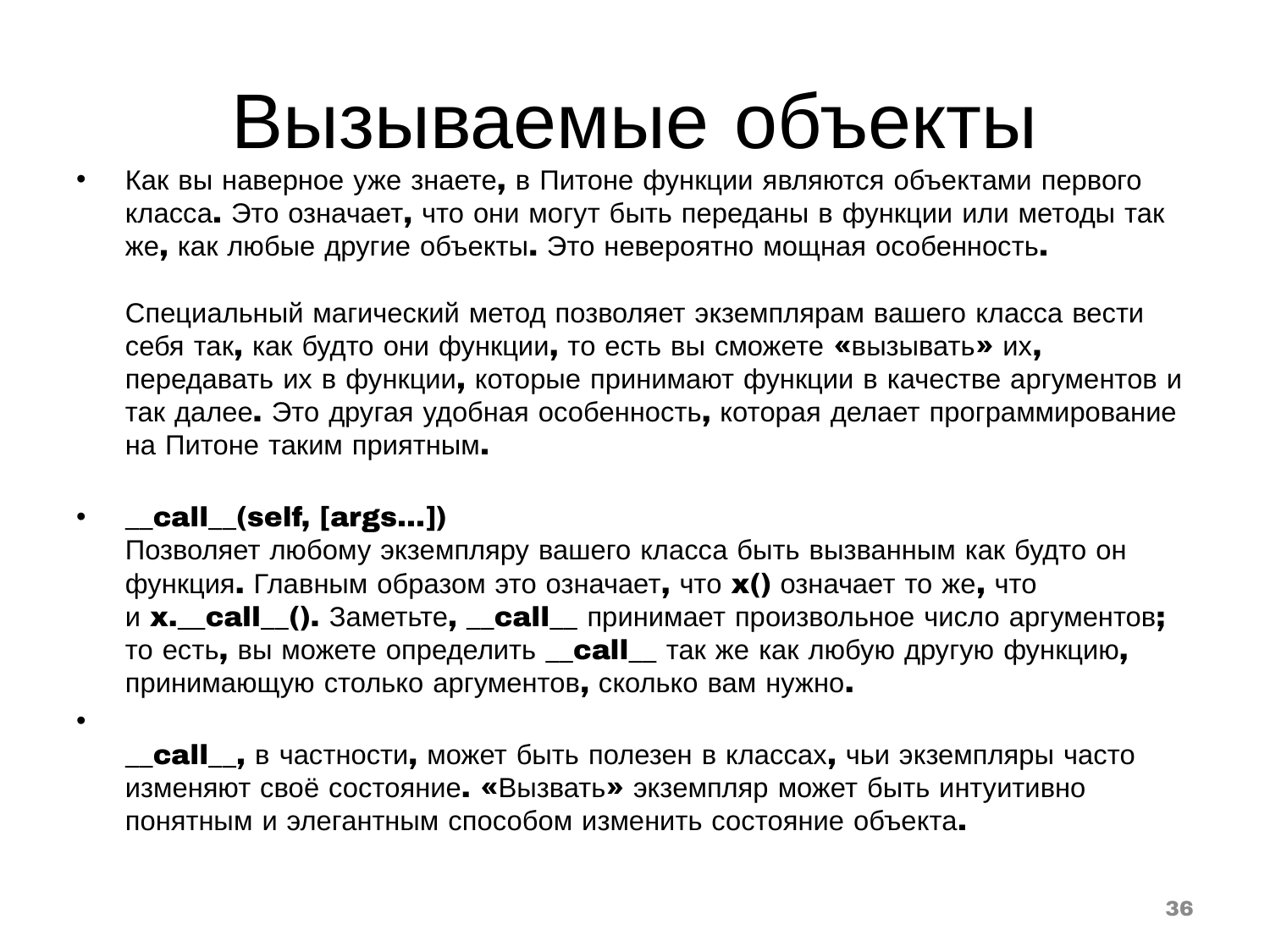

# Вызываемые объекты
Как вы наверное уже знаете, в Питоне функции являются объектами первого класса. Это означает, что они могут быть переданы в функции или методы так же, как любые другие объекты. Это невероятно мощная особенность.
Специальный магический метод позволяет экземплярам вашего класса вести себя так, как будто они функции, то есть вы сможете «вызывать» их, передавать их в функции, которые принимают функции в качестве аргументов и так далее. Это другая удобная особенность, которая делает программирование на Питоне таким приятным.
__call__(self, [args...])
Позволяет любому экземпляру вашего класса быть вызванным как будто он функция. Главным образом это означает, что x() означает то же, что и x.__call__(). Заметьте, __call__ принимает произвольное число аргументов; то есть, вы можете определить __call__ так же как любую другую функцию, принимающую столько аргументов, сколько вам нужно.
__call__, в частности, может быть полезен в классах, чьи экземпляры часто изменяют своё состояние. «Вызвать» экземпляр может быть интуитивно понятным и элегантным способом изменить состояние объекта.
36